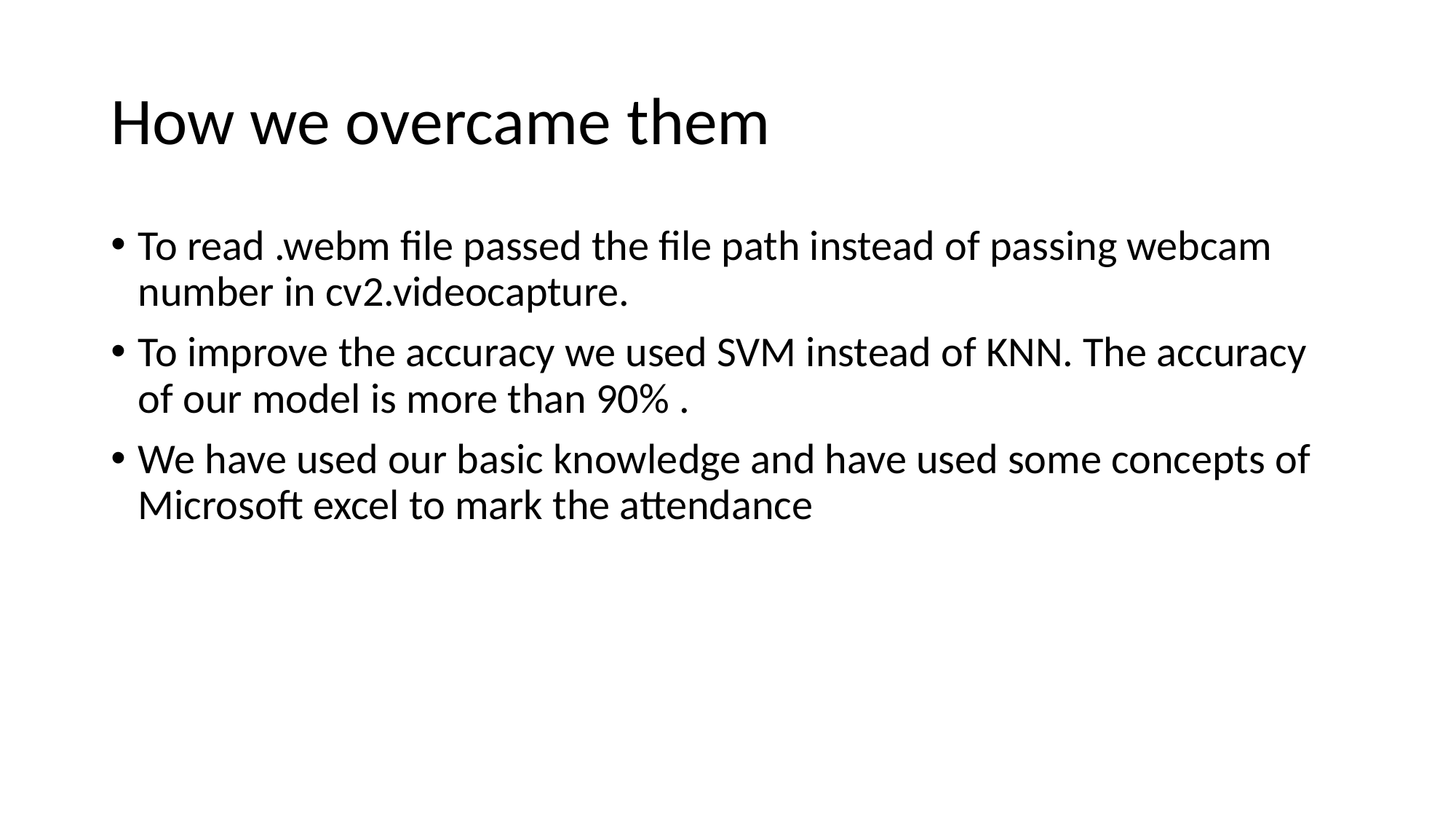

# How we overcame them
To read .webm file passed the file path instead of passing webcam number in cv2.videocapture.
To improve the accuracy we used SVM instead of KNN. The accuracy of our model is more than 90% .
We have used our basic knowledge and have used some concepts of Microsoft excel to mark the attendance